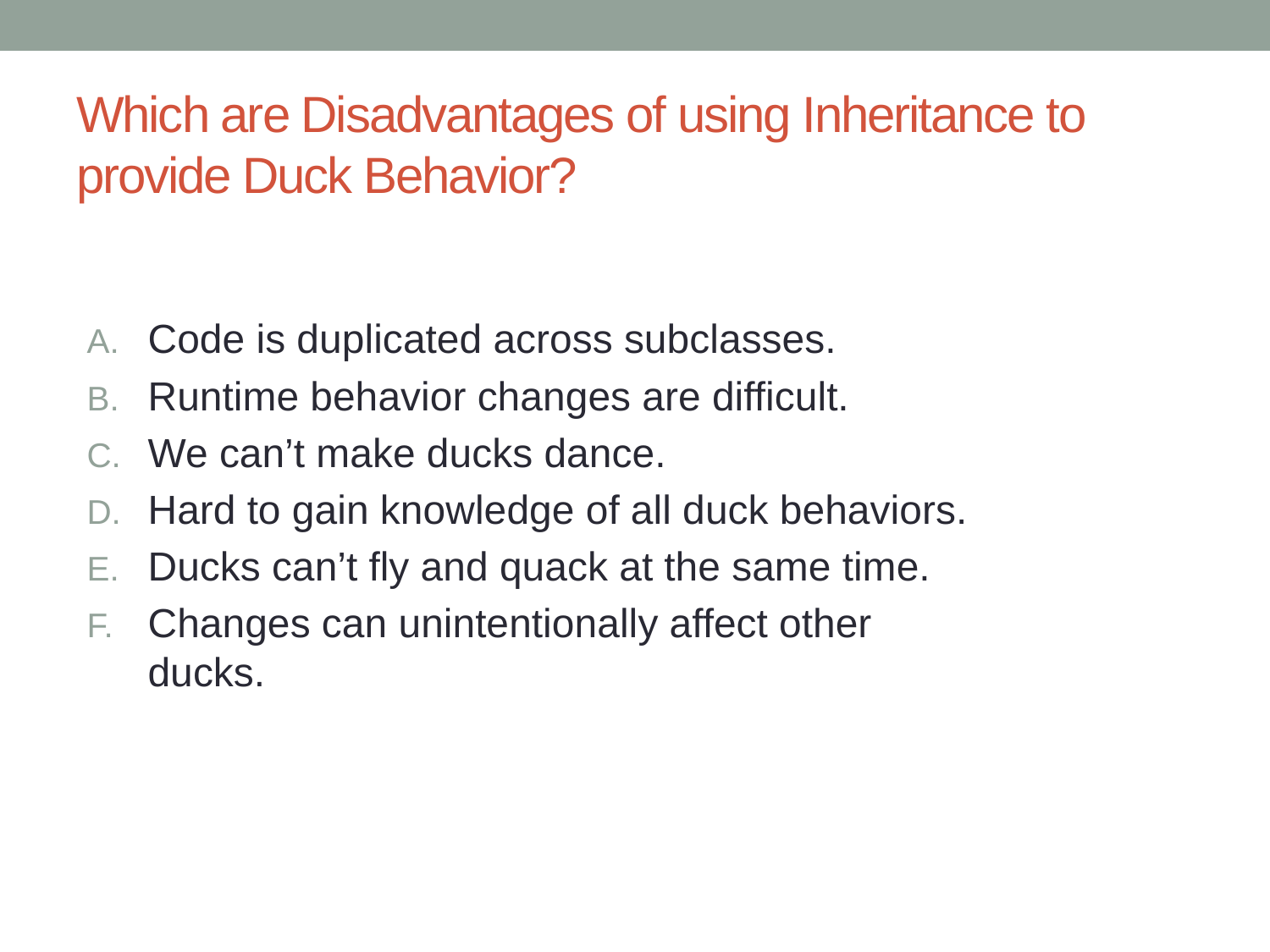

# Which are Disadvantages of using Inheritance to provide Duck Behavior?
Code is duplicated across subclasses.
Runtime behavior changes are difficult.
We can’t make ducks dance.
Hard to gain knowledge of all duck behaviors.
Ducks can’t fly and quack at the same time.
Changes can unintentionally affect other ducks.